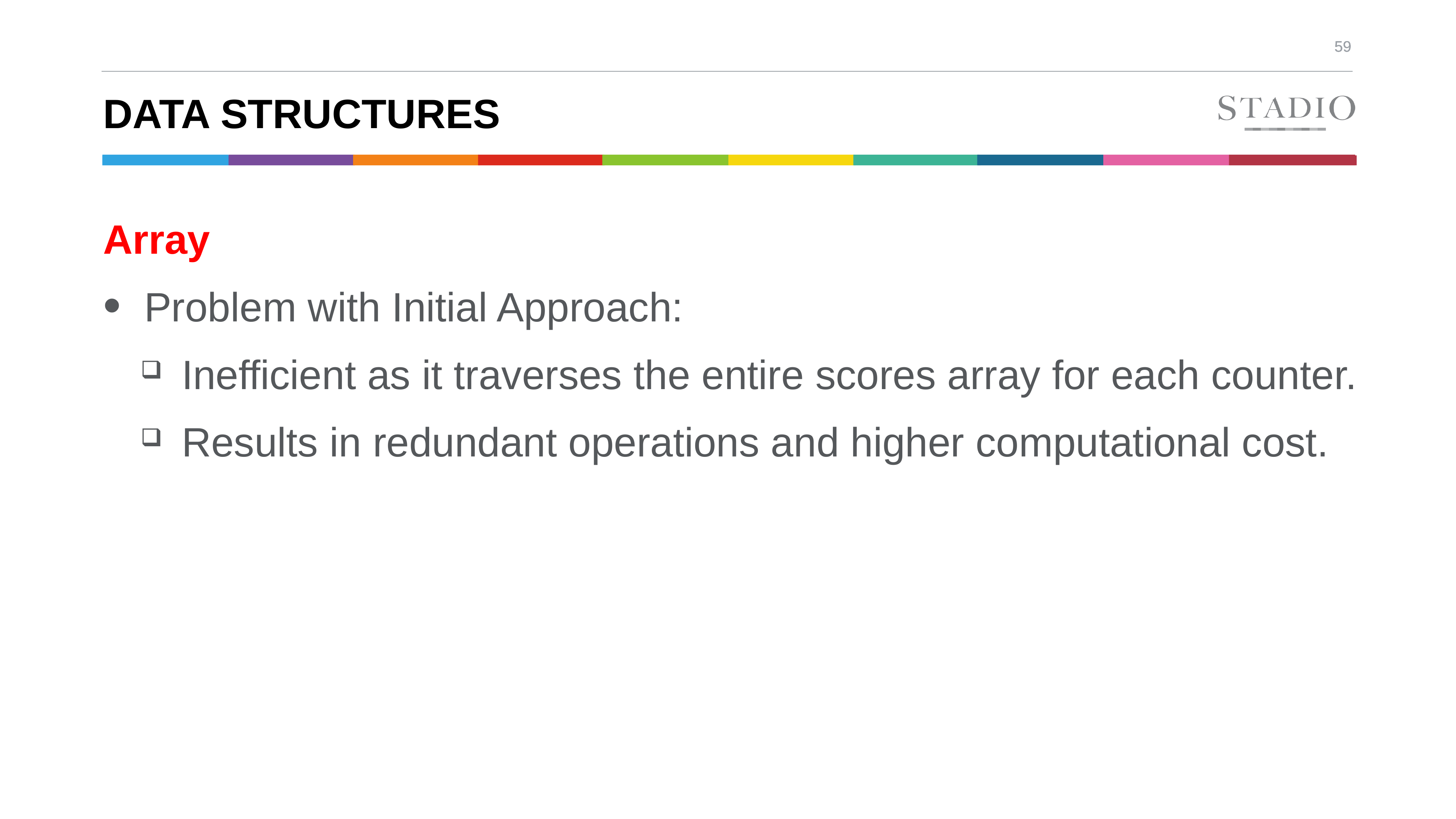

# DATA Structures

Array
Problem with Initial Approach:
Inefficient as it traverses the entire scores array for each counter.
Results in redundant operations and higher computational cost.